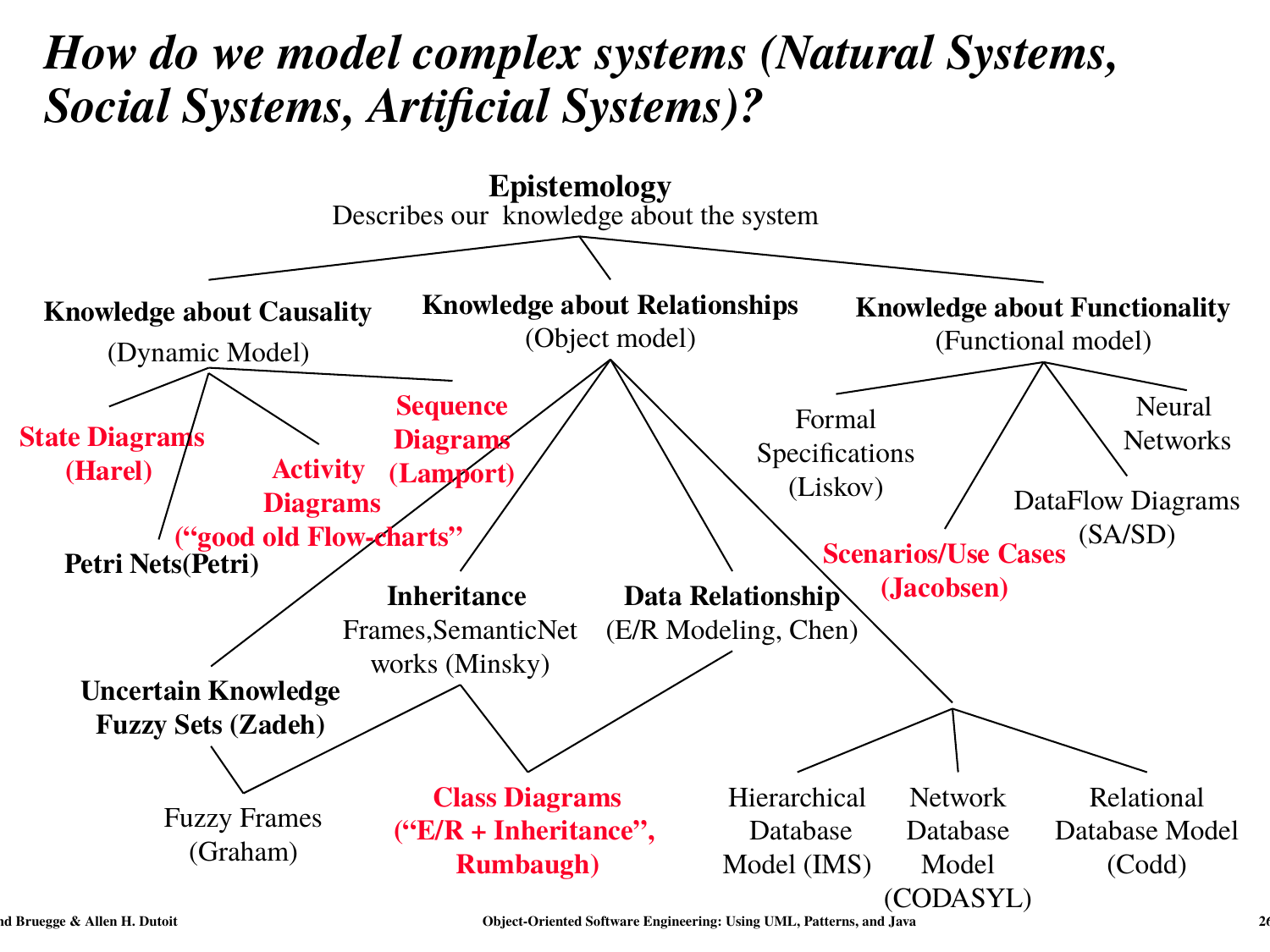

# How do we model complex systems (Natural Systems, Social Systems, Artiﬁcial Systems)?
Epistemology
Describes our  knowledge about the system
Knowledge about Relationships
(Object model)
Knowledge about Causality
(Dynamic Model)
Knowledge about Functionality
(Functional model)
Uncertain Knowledge
Fuzzy Sets (Zadeh)
Inheritance
Frames,SemanticNetworks (Minsky)
Data Relationship
(E/R Modeling, Chen)
Hierarchical
 Database
Model (IMS)
Formal Speciﬁcations
(Liskov)
Scenarios/Use Cases
(Jacobsen)
DataFlow Diagrams (SA/SD)
Neural
Networks
 State Diagrams
(Harel)
 Sequence
Diagrams
(Lamport)

 Petri Nets(Petri)
Activity
 Diagrams
(“good old Flow-charts”

Class Diagrams
(“E/R + Inheritance”,
Rumbaugh)
Fuzzy Frames
(Graham)
Network
Database
Model
(CODASYL)
Relational
Database Model
(Codd)